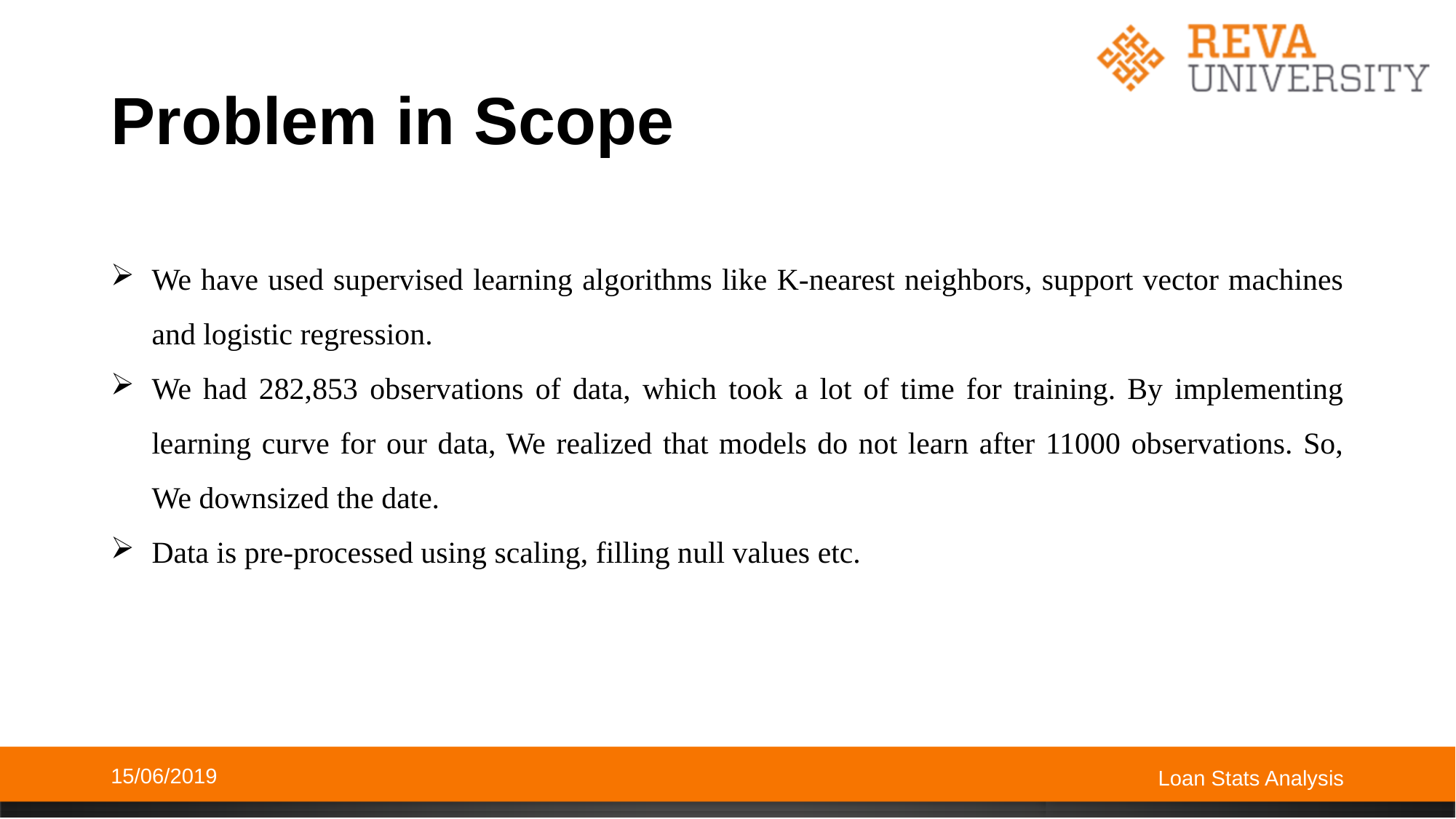

# Problem in Scope
We have used supervised learning algorithms like K-nearest neighbors, support vector machines and logistic regression.
We had 282,853 observations of data, which took a lot of time for training. By implementing learning curve for our data, We realized that models do not learn after 11000 observations. So, We downsized the date.
Data is pre-processed using scaling, filling null values etc.
15/06/2019
Loan Stats Analysis